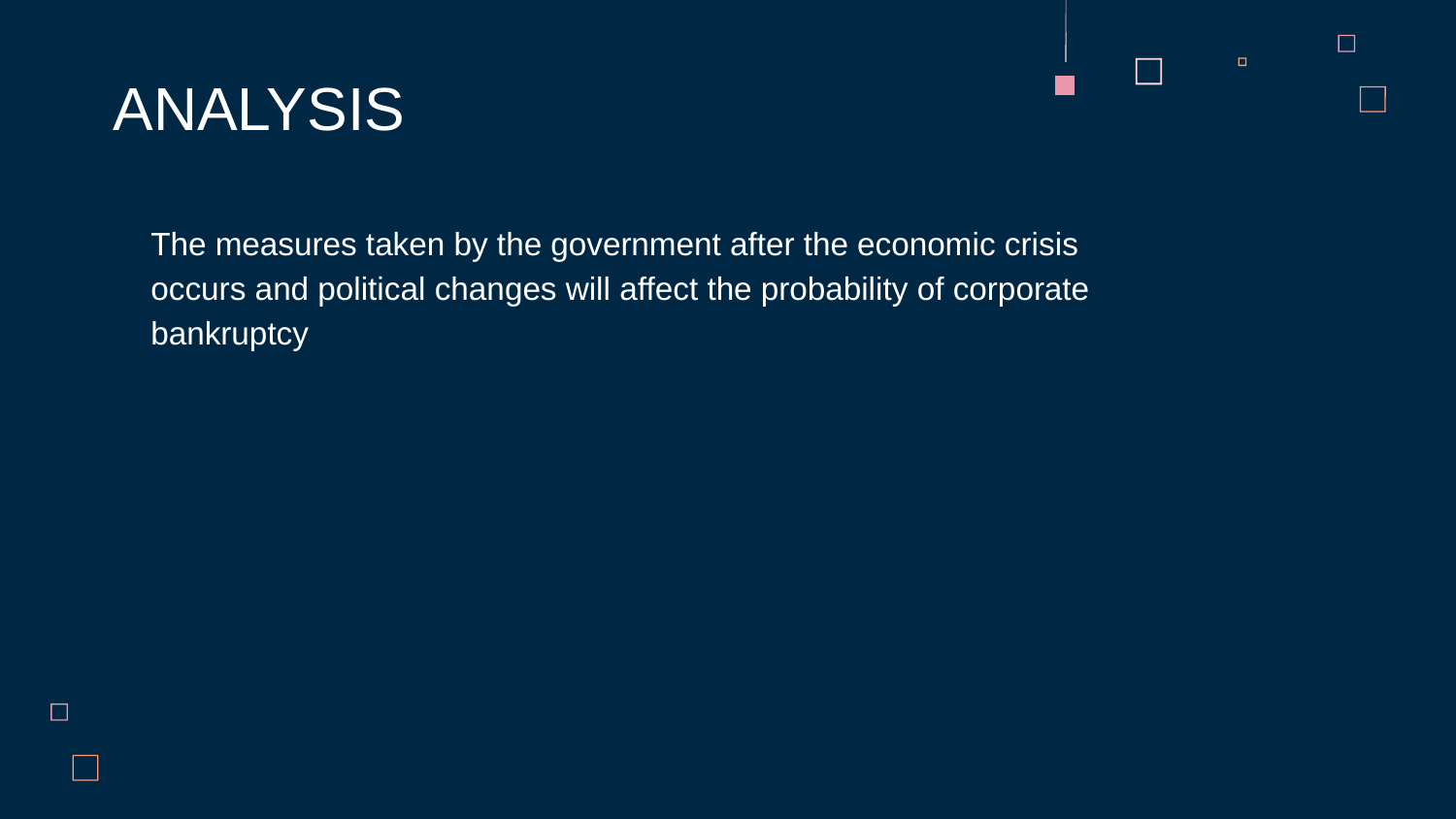

# ANALYSIS
The measures taken by the government after the economic crisis occurs and political changes will affect the probability of corporate bankruptcy